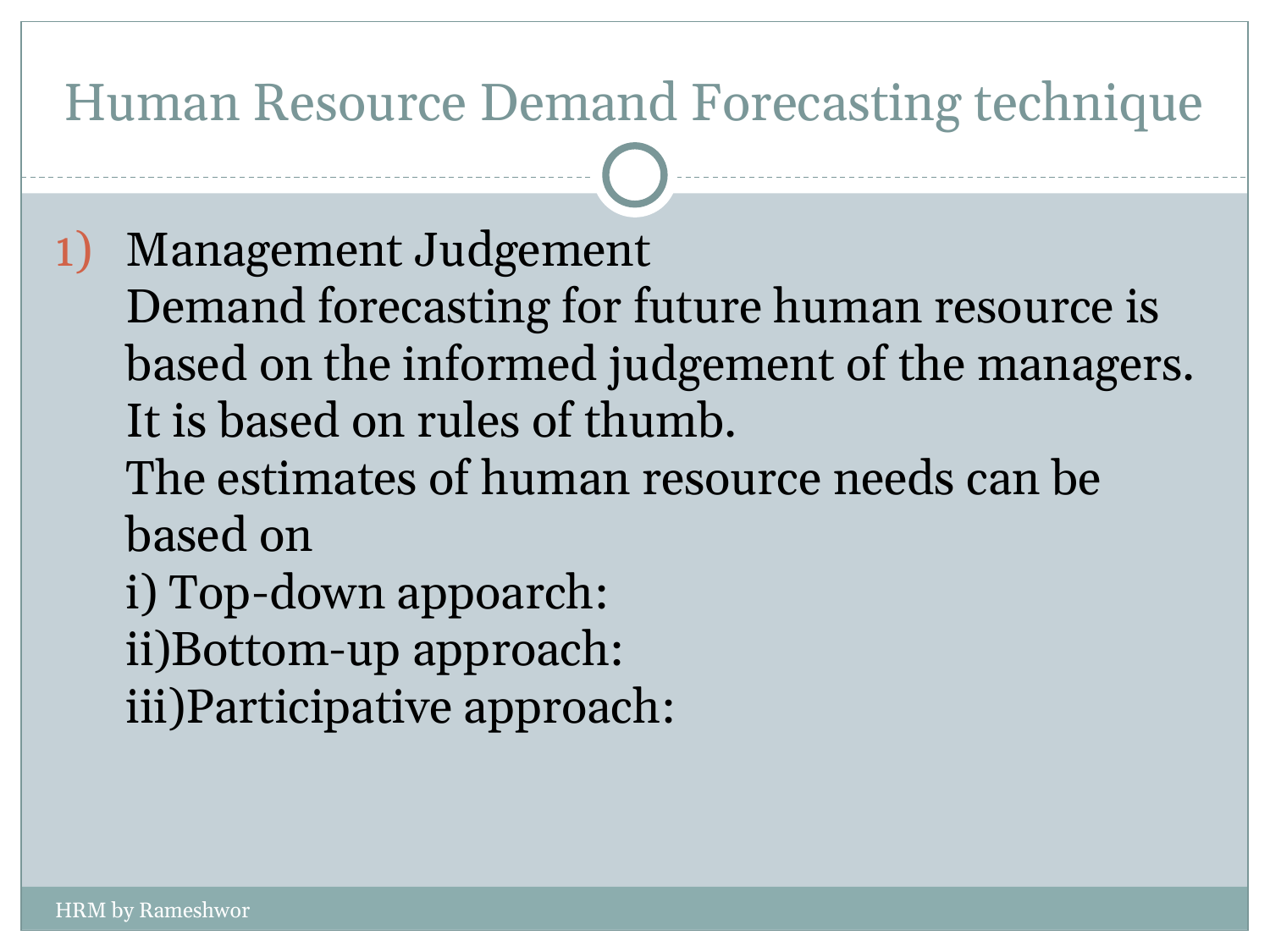

# Human Resource Demand Forecasting technique
Management Judgement
Demand forecasting for future human resource is based on the informed judgement of the managers.
It is based on rules of thumb.
The estimates of human resource needs can be based on
i) Top-down appoarch:
ii)Bottom-up approach:
iii)Participative approach:
HRM by Rameshwor